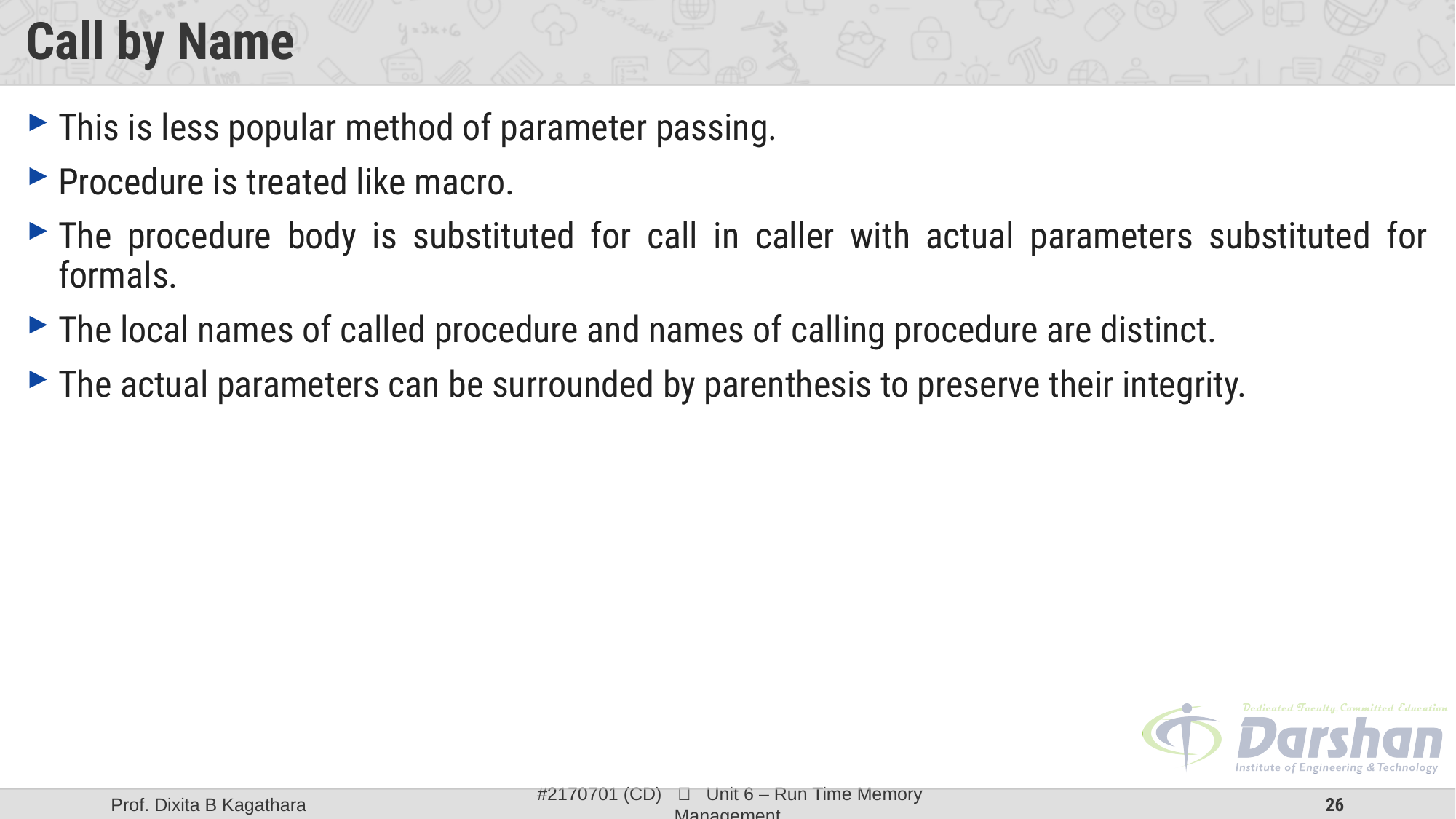

# Call by Name
This is less popular method of parameter passing.
Procedure is treated like macro.
The procedure body is substituted for call in caller with actual parameters substituted for formals.
The local names of called procedure and names of calling procedure are distinct.
The actual parameters can be surrounded by parenthesis to preserve their integrity.